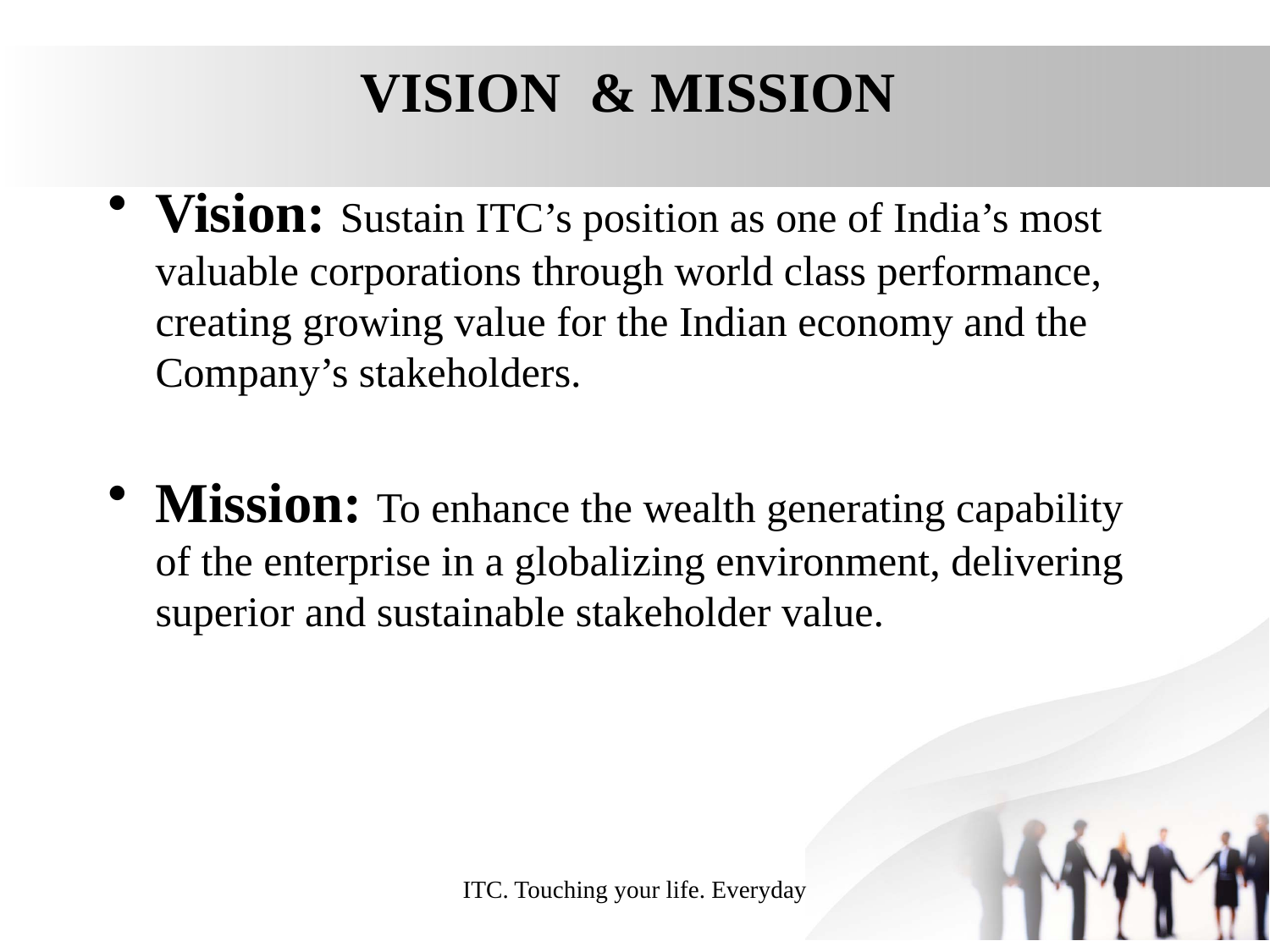

# VISION  & MISSION
Vision: Sustain ITC’s position as one of India’s most valuable corporations through world class performance, creating growing value for the Indian economy and the Company’s stakeholders.

Mission: To enhance the wealth generating capability of the enterprise in a globalizing environment, delivering superior and sustainable stakeholder value.

ITC. Touching your life. Everyday